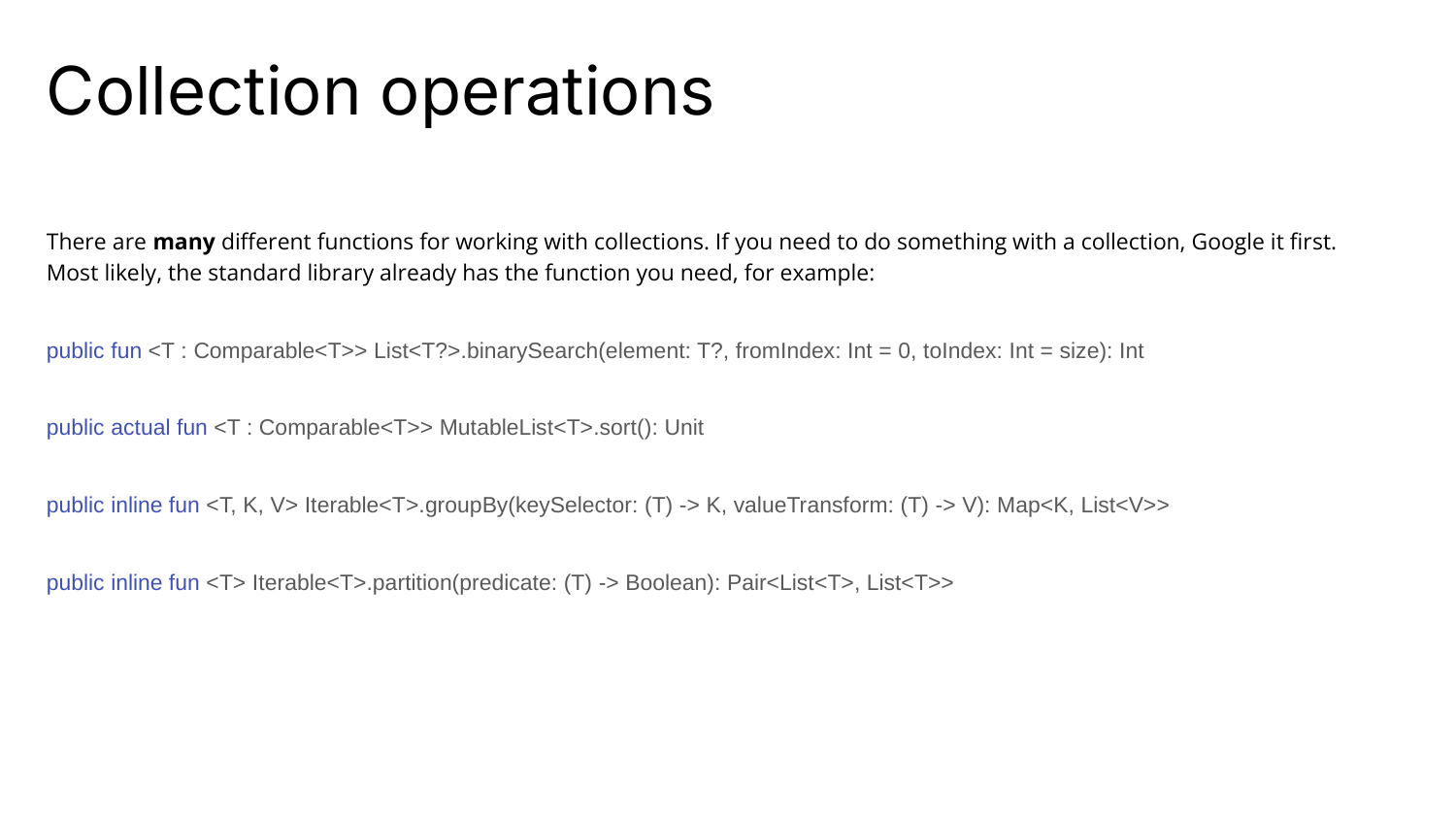

# Collection operations
There are many different functions for working with collections. If you need to do something with a collection, Google it first. Most likely, the standard library already has the function you need, for example:

public fun <T : Comparable<T>> List<T?>.binarySearch(element: T?, fromIndex: Int = 0, toIndex: Int = size): Int

public actual fun <T : Comparable<T>> MutableList<T>.sort(): Unit

public inline fun <T, K, V> Iterable<T>.groupBy(keySelector: (T) -> K, valueTransform: (T) -> V): Map<K, List<V>>

public inline fun <T> Iterable<T>.partition(predicate: (T) -> Boolean): Pair<List<T>, List<T>>